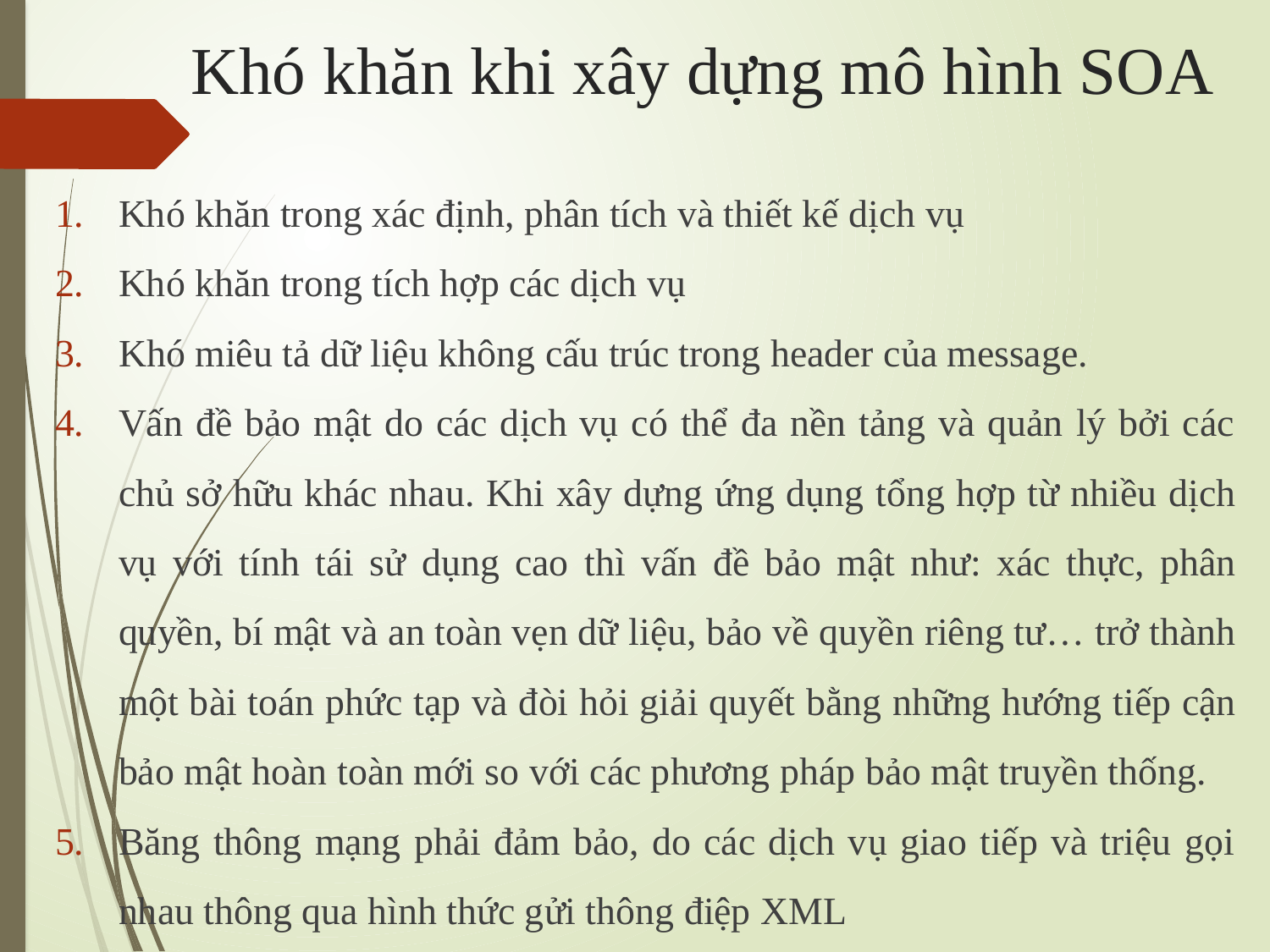

# Khó khăn khi xây dựng mô hình SOA
Khó khăn trong xác định, phân tích và thiết kế dịch vụ
Khó khăn trong tích hợp các dịch vụ
Khó miêu tả dữ liệu không cấu trúc trong header của message.
Vấn đề bảo mật do các dịch vụ có thể đa nền tảng và quản lý bởi các chủ sở hữu khác nhau. Khi xây dựng ứng dụng tổng hợp từ nhiều dịch vụ với tính tái sử dụng cao thì vấn đề bảo mật như: xác thực, phân quyền, bí mật và an toàn vẹn dữ liệu, bảo về quyền riêng tư… trở thành một bài toán phức tạp và đòi hỏi giải quyết bằng những hướng tiếp cận bảo mật hoàn toàn mới so với các phương pháp bảo mật truyền thống.
Băng thông mạng phải đảm bảo, do các dịch vụ giao tiếp và triệu gọi nhau thông qua hình thức gửi thông điệp XML